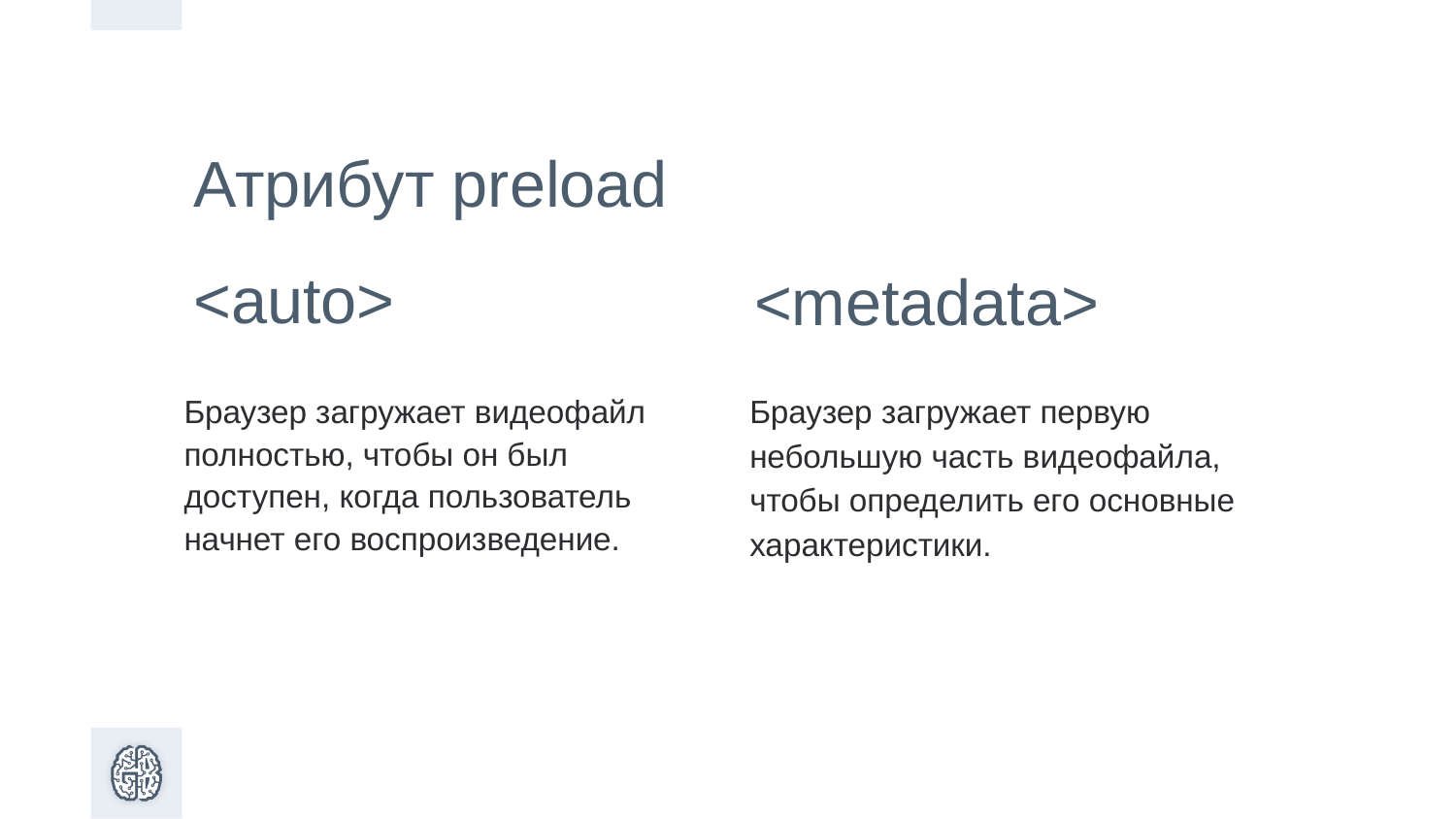

Атрибут preload
<auto>
<metadata>
Браузер загружает первую небольшую часть видеофайла, чтобы определить его основные характеристики.
Браузер загружает видеофайл полностью, чтобы он был доступен, когда пользователь начнет его воспроизведение.